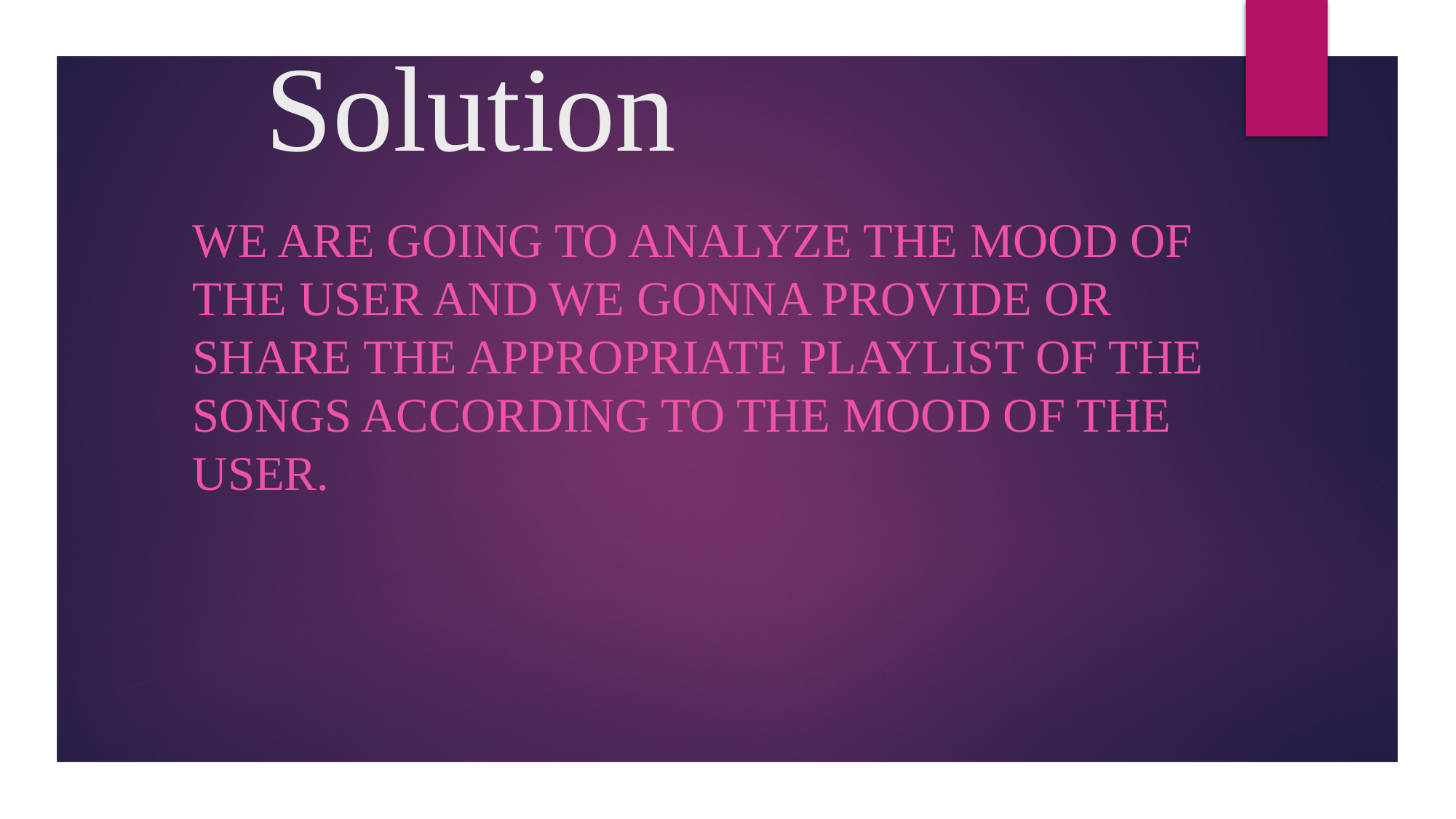

# Solution
We are going to analyze the mood of the user and we gonna provide or share the appropriate playlist of the songs according to the mood of the user.